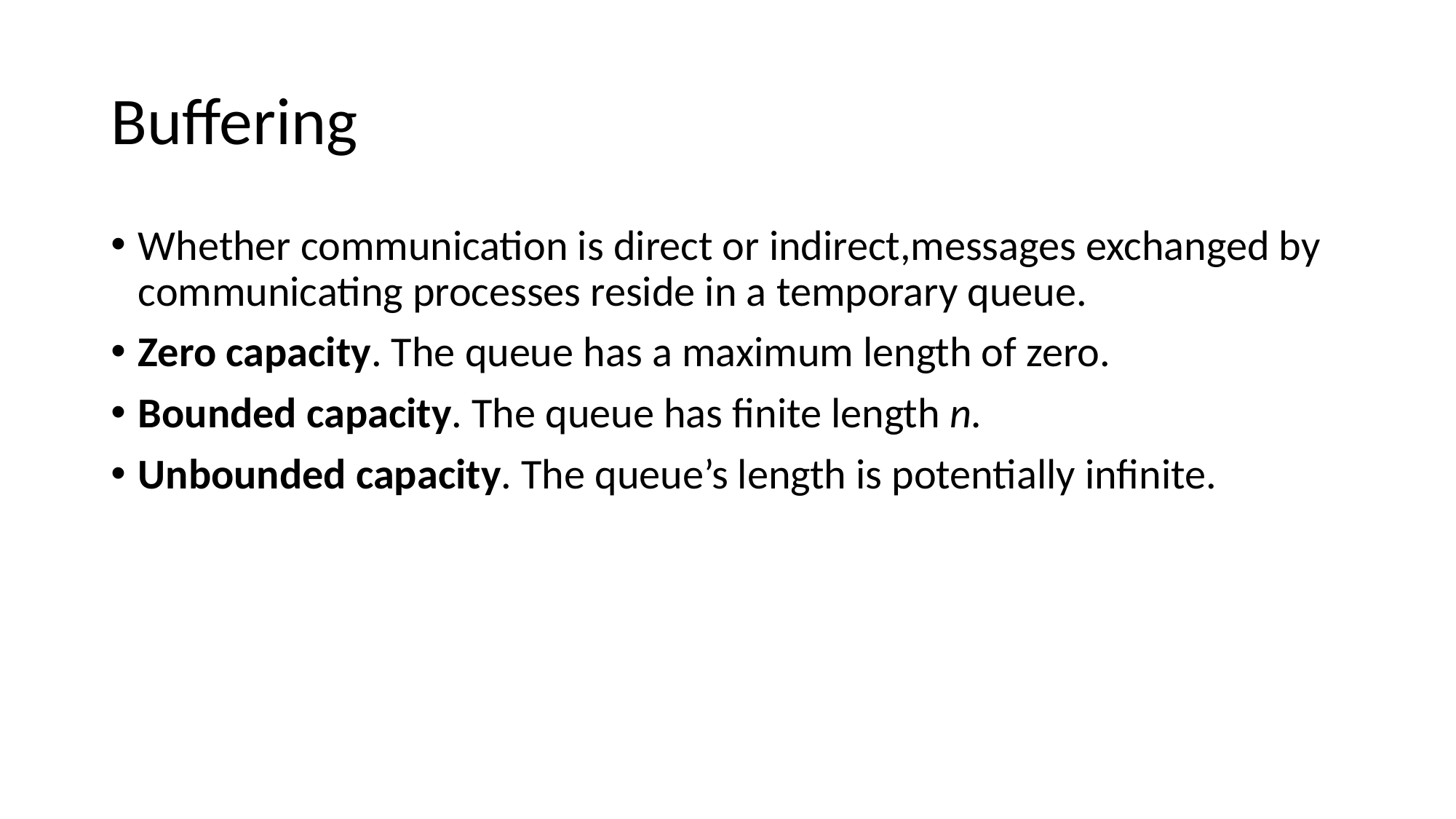

# Buffering
Whether communication is direct or indirect,messages exchanged by communicating processes reside in a temporary queue.
Zero capacity. The queue has a maximum length of zero.
Bounded capacity. The queue has finite length n.
Unbounded capacity. The queue’s length is potentially infinite.